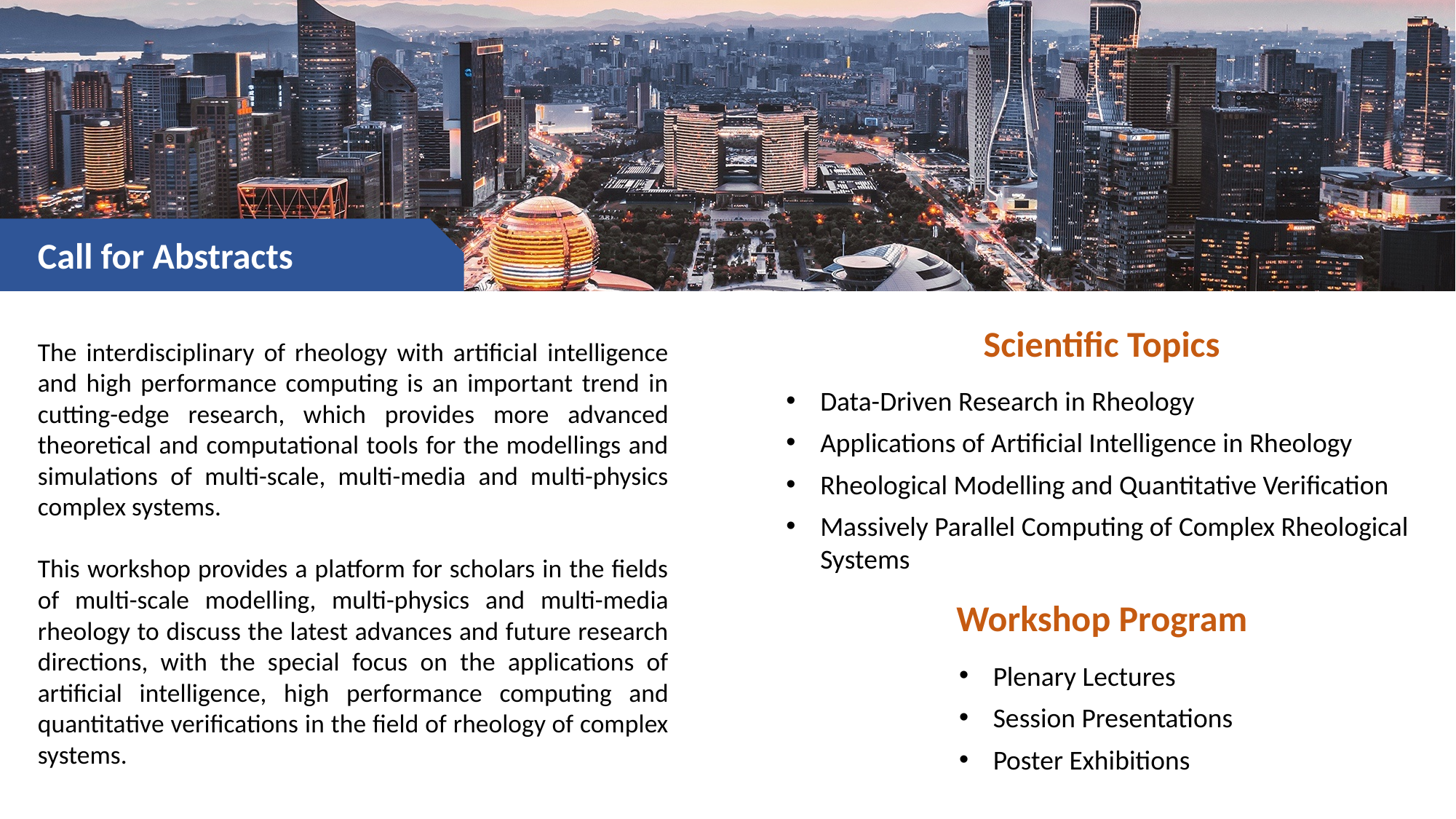

Call for Abstracts
The interdisciplinary of rheology with artificial intelligence and high performance computing is an important trend in cutting-edge research, which provides more advanced theoretical and computational tools for the modellings and simulations of multi-scale, multi-media and multi-physics complex systems.

This workshop provides a platform for scholars in the fields of multi-scale modelling, multi-physics and multi-media rheology to discuss the latest advances and future research directions, with the special focus on the applications of artificial intelligence, high performance computing and quantitative verifications in the field of rheology of complex systems.
Scientific Topics
Data-Driven Research in Rheology
Applications of Artificial Intelligence in Rheology
Rheological Modelling and Quantitative Verification
Massively Parallel Computing of Complex Rheological Systems
Workshop Program
Plenary Lectures
Session Presentations
Poster Exhibitions